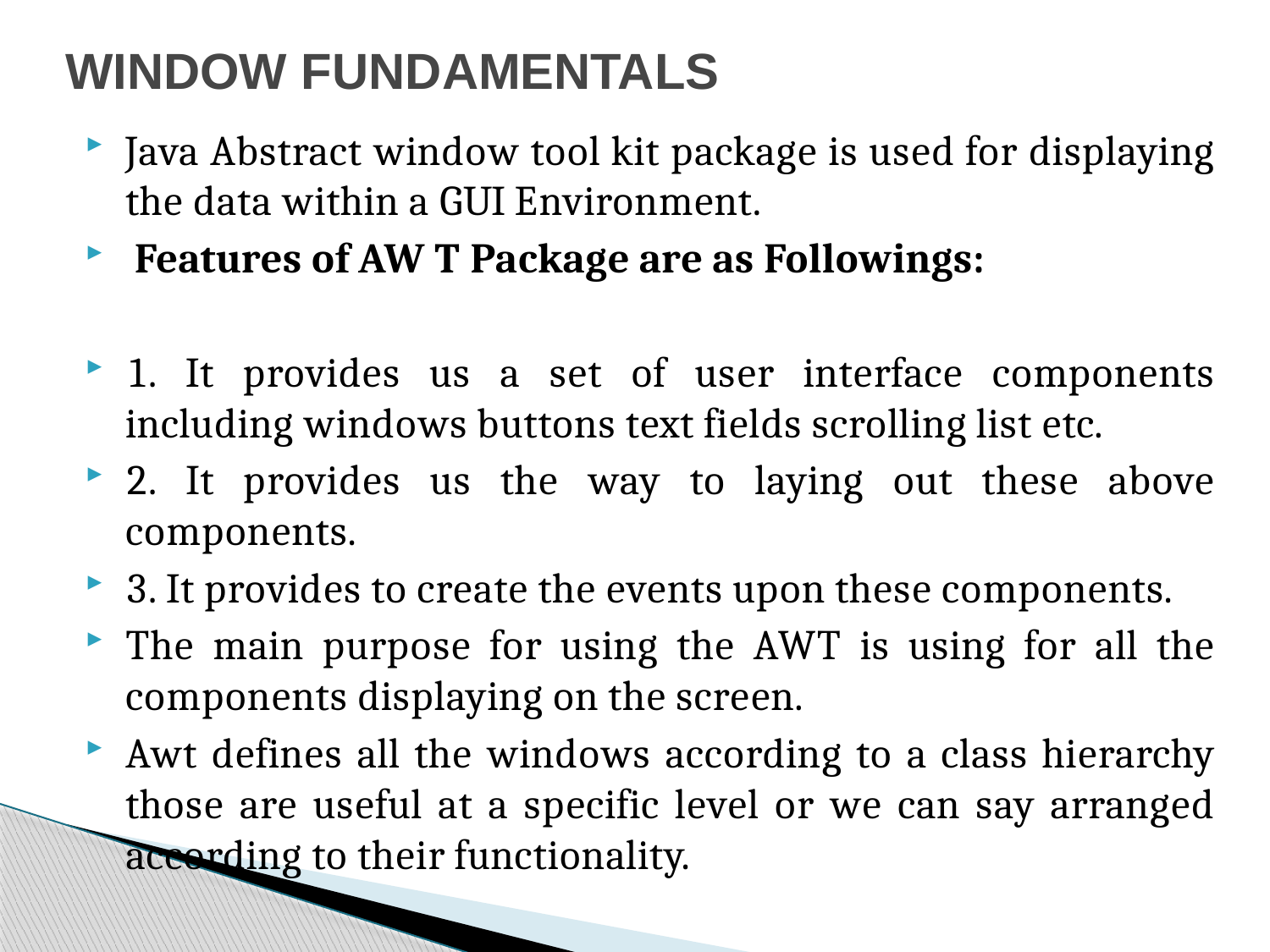

# WINDOW FUNDAMENTALS
Java Abstract window tool kit package is used for displaying the data within a GUI Environment.
 Features of AW T Package are as Followings:

1. It provides us a set of user interface components including windows buttons text fields scrolling list etc.
2. It provides us the way to laying out these above components.
3. It provides to create the events upon these components.
The main purpose for using the AWT is using for all the components displaying on the screen.
Awt defines all the windows according to a class hierarchy those are useful at a specific level or we can say arranged according to their functionality.